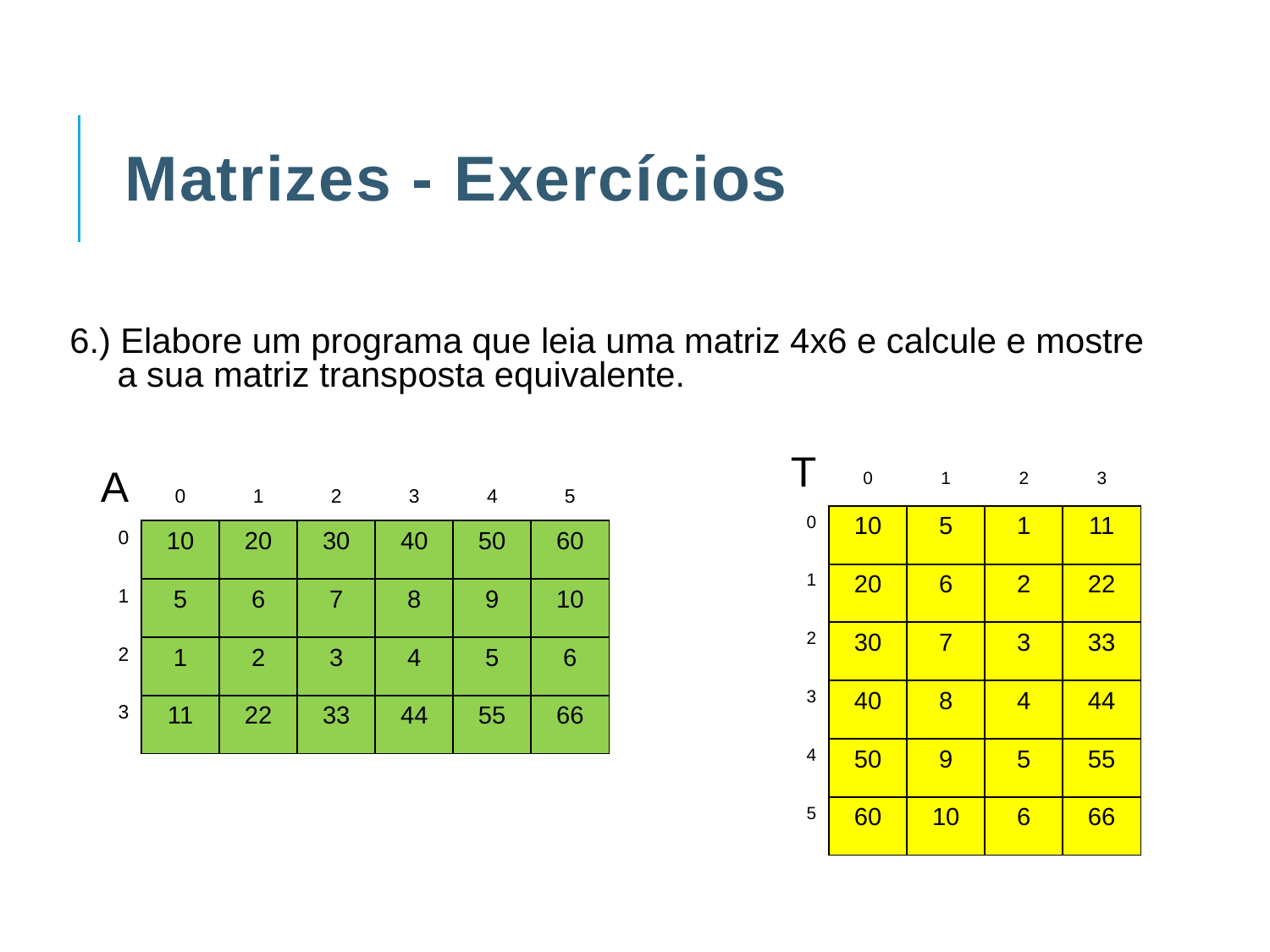

# Matrizes - Exercícios
6.) Elabore um programa que leia uma matriz 4x6 e calcule e mostre a sua matriz transposta equivalente.

| T | 0 | 1 | 2 | 3 |
| --- | --- | --- | --- | --- |
| 0 | 10 | 5 | 1 | 11 |
| 1 | 20 | 6 | 2 | 22 |
| 2 | 30 | 7 | 3 | 33 |
| 3 | 40 | 8 | 4 | 44 |
| 4 | 50 | 9 | 5 | 55 |
| 5 | 60 | 10 | 6 | 66 |
| A | 0 | 1 | 2 | 3 | 4 | 5 |
| --- | --- | --- | --- | --- | --- | --- |
| 0 | 10 | 20 | 30 | 40 | 50 | 60 |
| 1 | 5 | 6 | 7 | 8 | 9 | 10 |
| 2 | 1 | 2 | 3 | 4 | 5 | 6 |
| 3 | 11 | 22 | 33 | 44 | 55 | 66 |